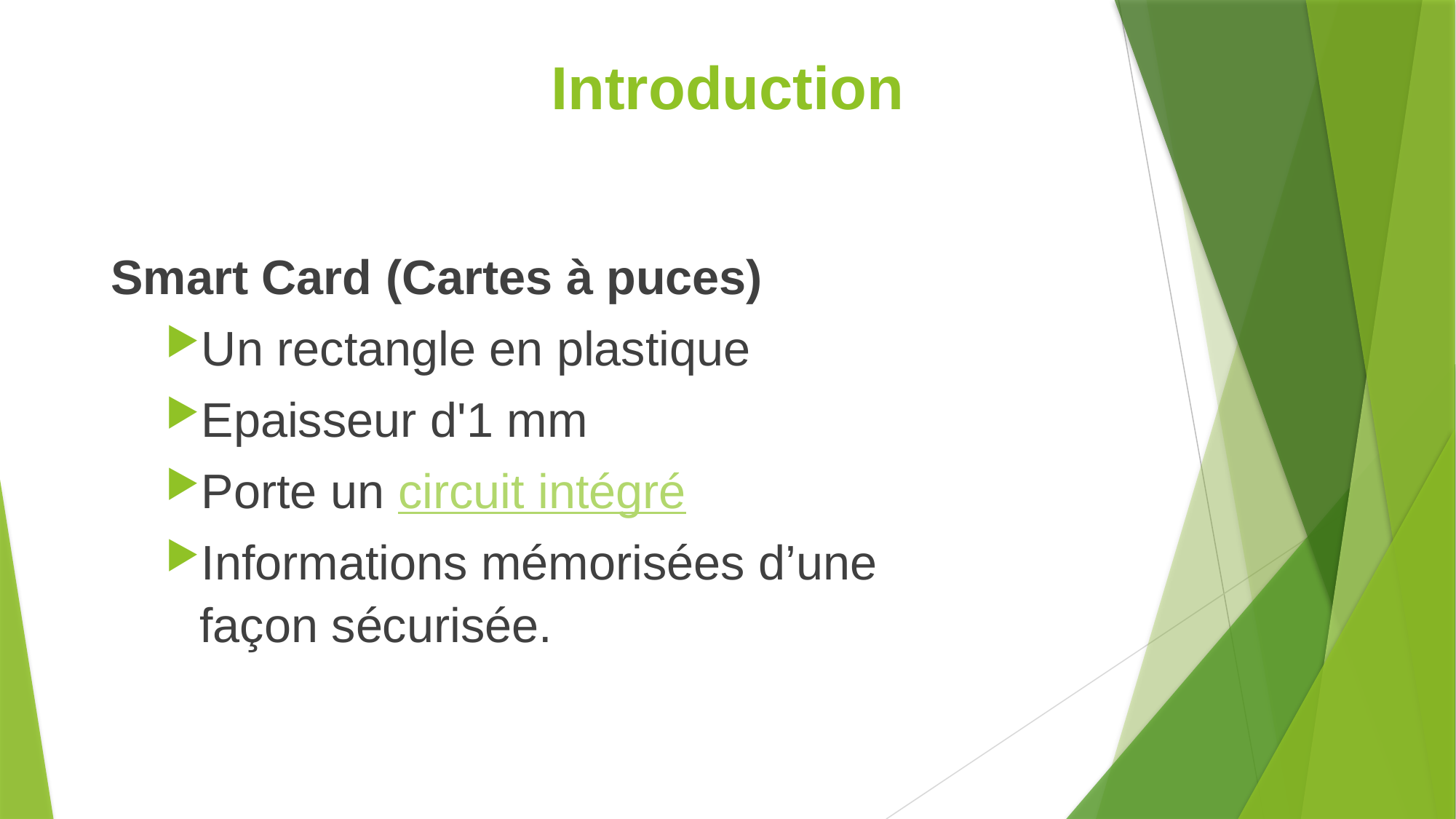

# Introduction
Smart Card (Cartes à puces)
Un rectangle en plastique
Epaisseur d'1 mm
Porte un circuit intégré
Informations mémorisées d’une façon sécurisée.